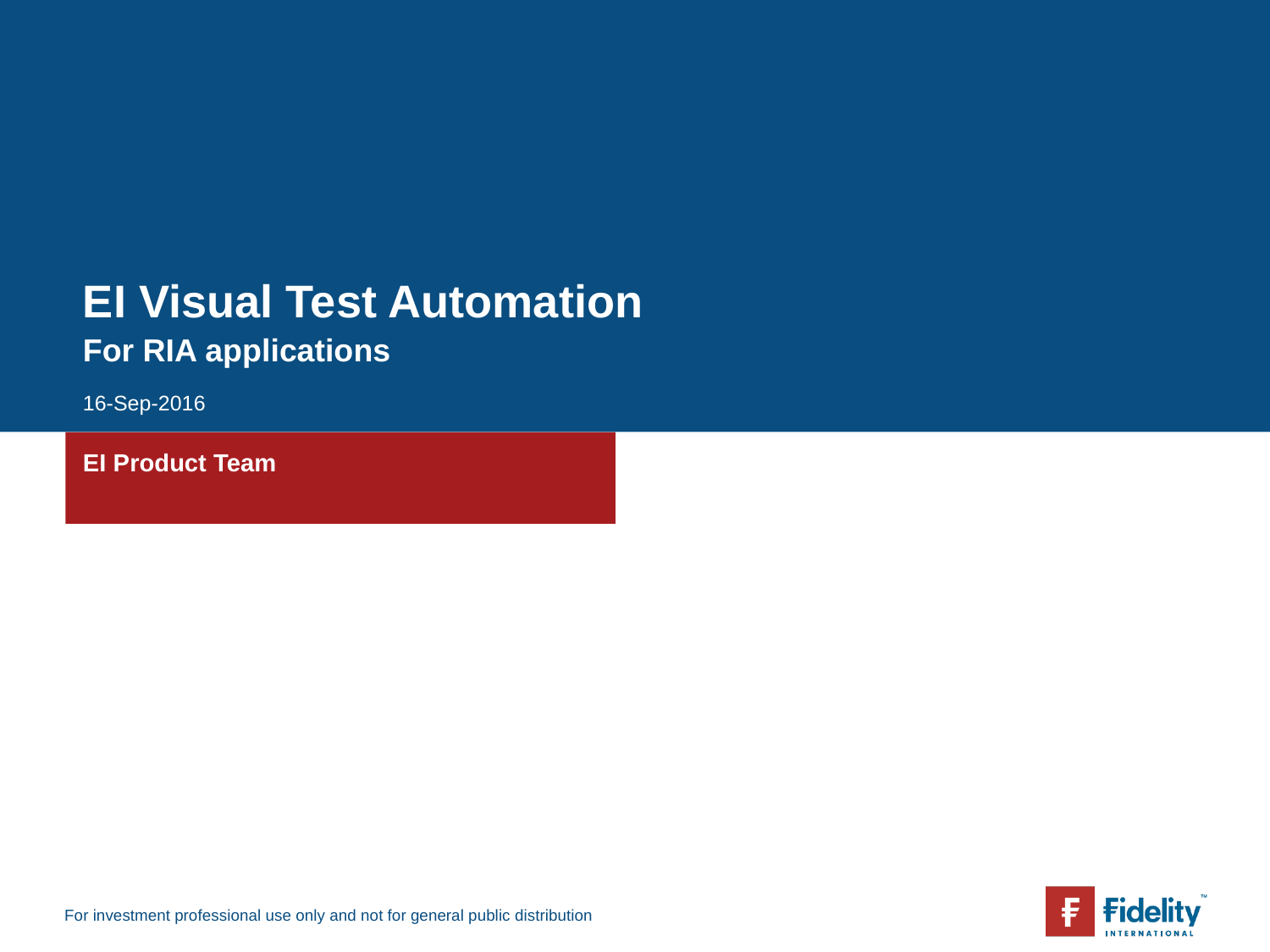

# EI Visual Test Automation
For RIA applications

16-Sep-2016
EI Product Team